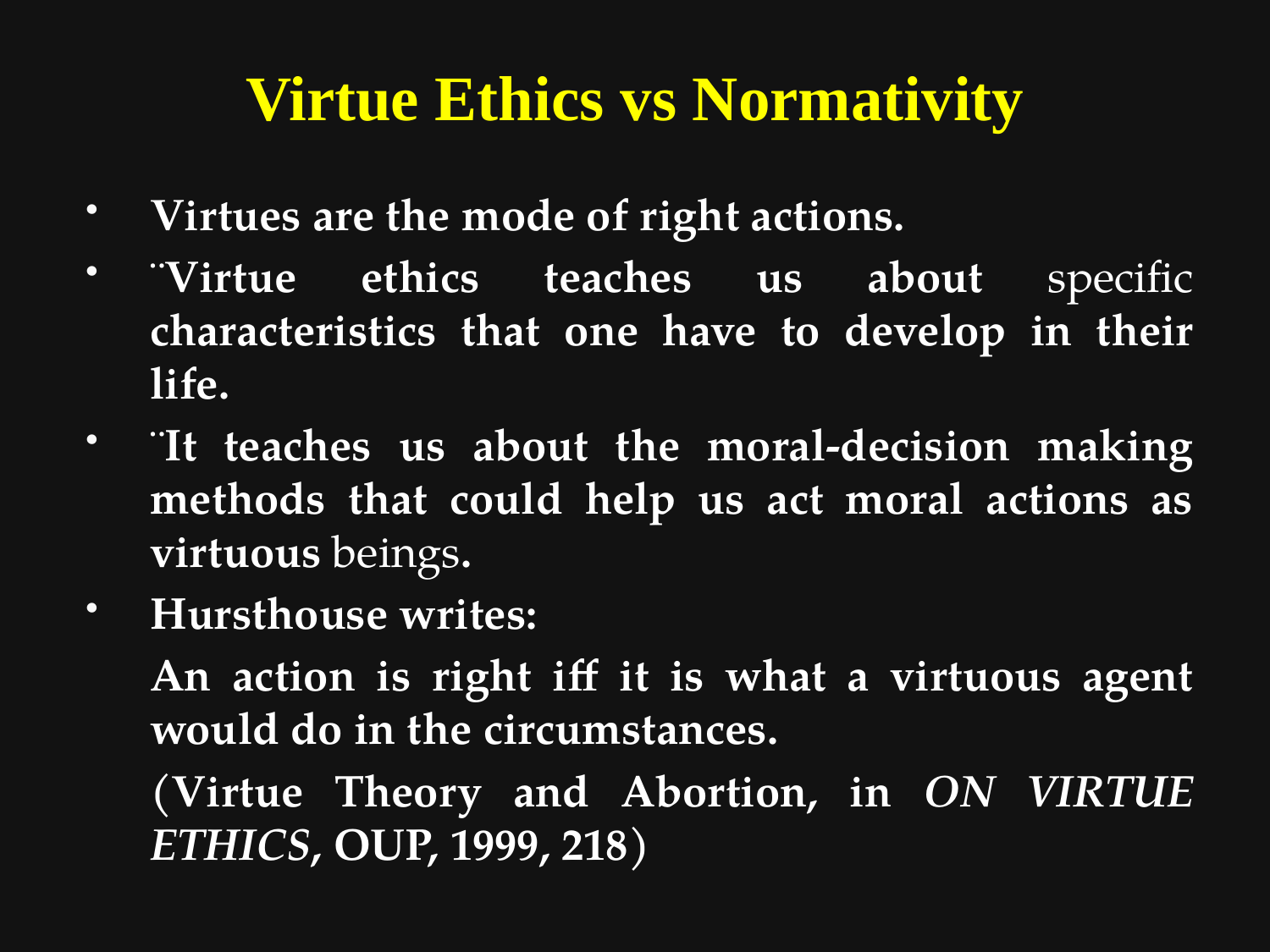

# Virtue Ethics vs Normativity
Virtues are the mode of right actions.
¨Virtue ethics teaches us about specific characteristics that one have to develop in their life.
¨It teaches us about the moral-decision making methods that could help us act moral actions as virtuous beings.
Hursthouse writes:
	An action is right iff it is what a virtuous agent would do in the circumstances.
	(Virtue Theory and Abortion, in ON VIRTUE ETHICS, OUP, 1999, 218)